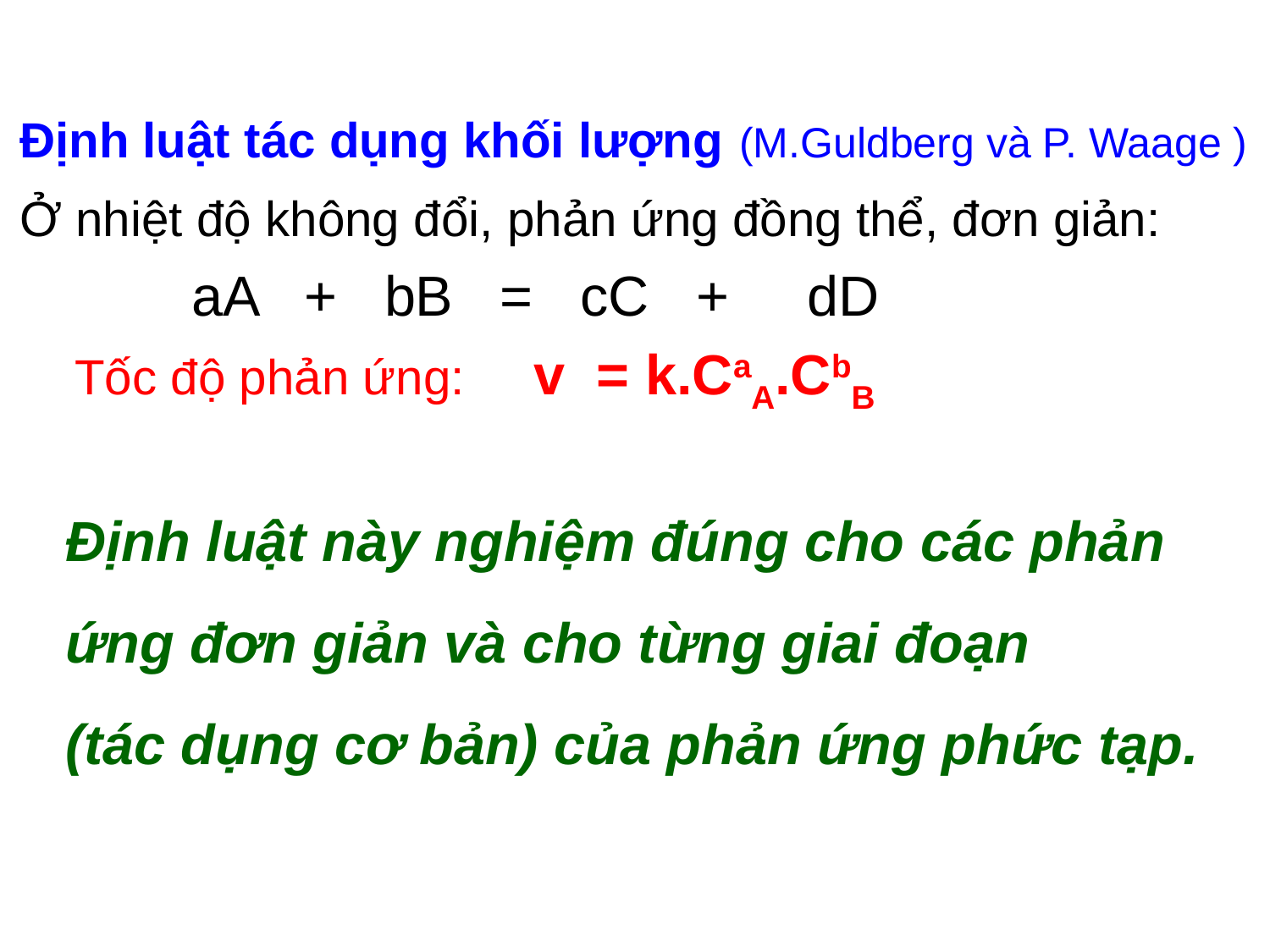

Định luật tác dụng khối lượng (M.Guldberg và P. Waage )
Ở nhiệt độ không đổi, phản ứng đồng thể, đơn giản:
           aA   +   bB   =   cC   +     dD
    Tốc độ phản ứng:     v  = k.CaA.CbB
Định luật này nghiệm đúng cho các phản ứng đơn giản và cho từng giai đoạn        (tác dụng cơ bản) của phản ứng phức tạp.